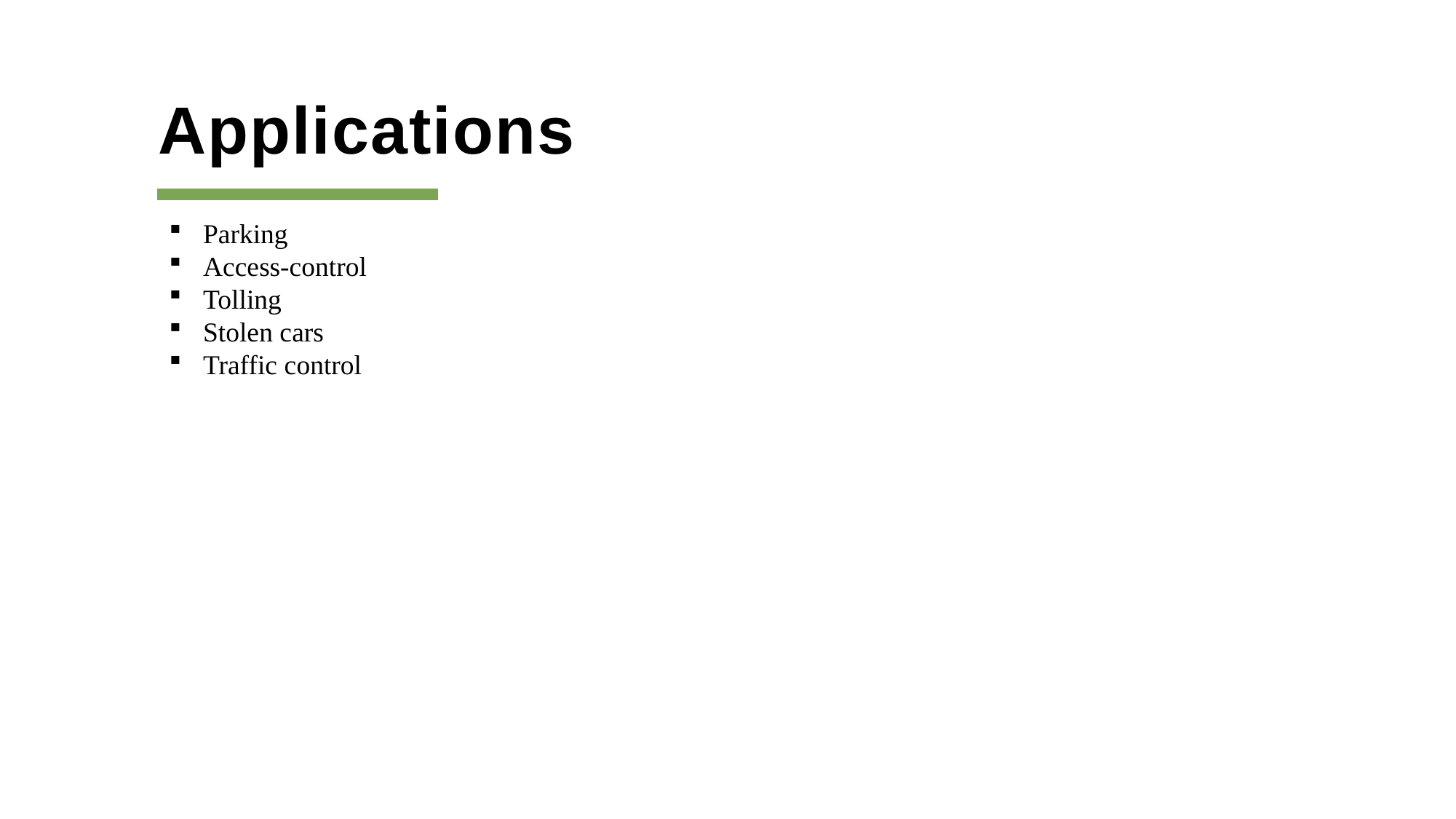

# Applications

Parking
Access-control
Tolling
Stolen cars
Traffic control